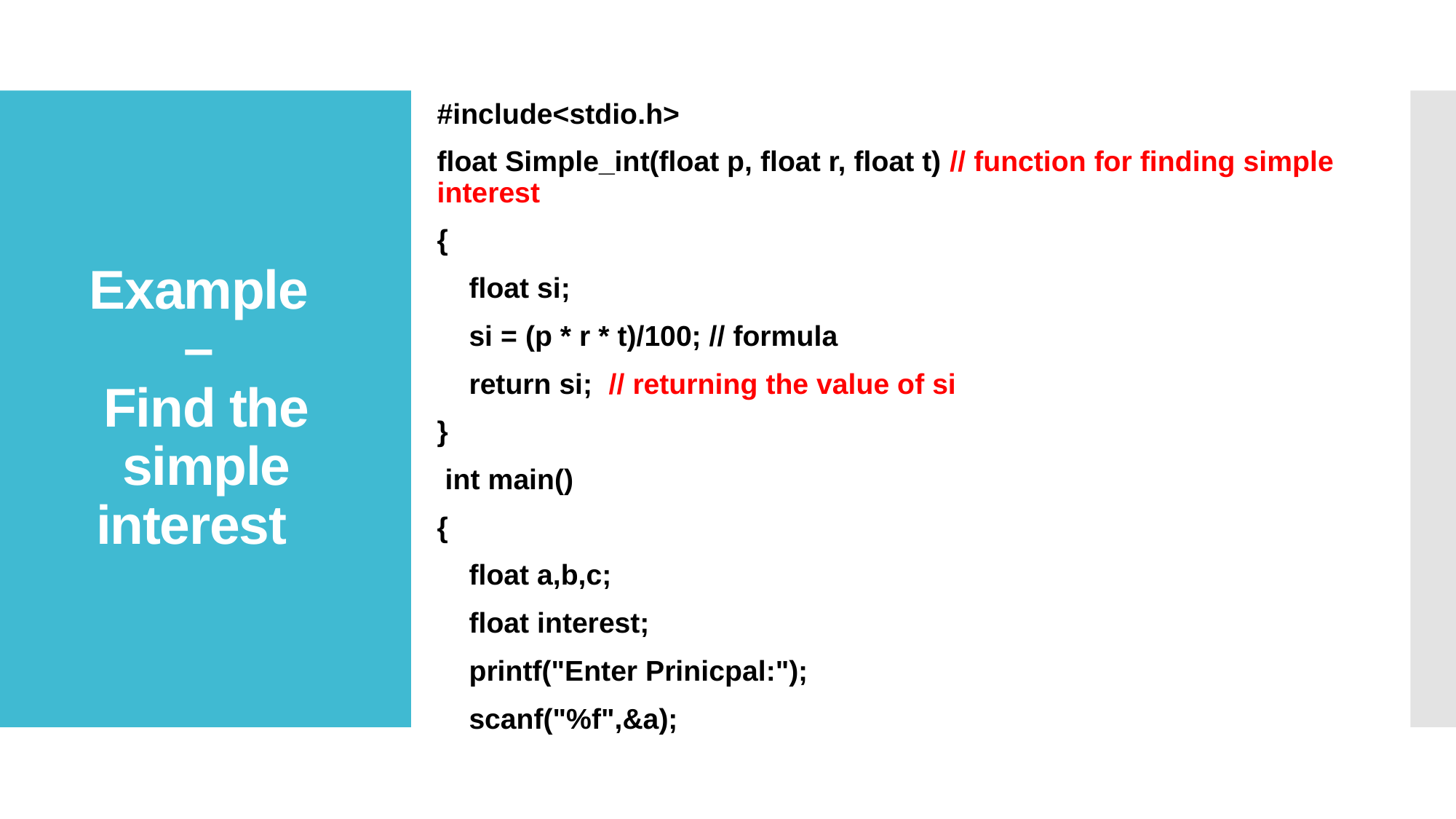

#include<stdio.h>
float Simple_int(float p, float r, float t) // function for finding simple interest
{
    float si;
    si = (p * r * t)/100; // formula
    return si;  // returning the value of si
}
 int main()
{
    float a,b,c;
    float interest;
    printf("Enter Prinicpal:");
    scanf("%f",&a);
# Example – Find the simple interest